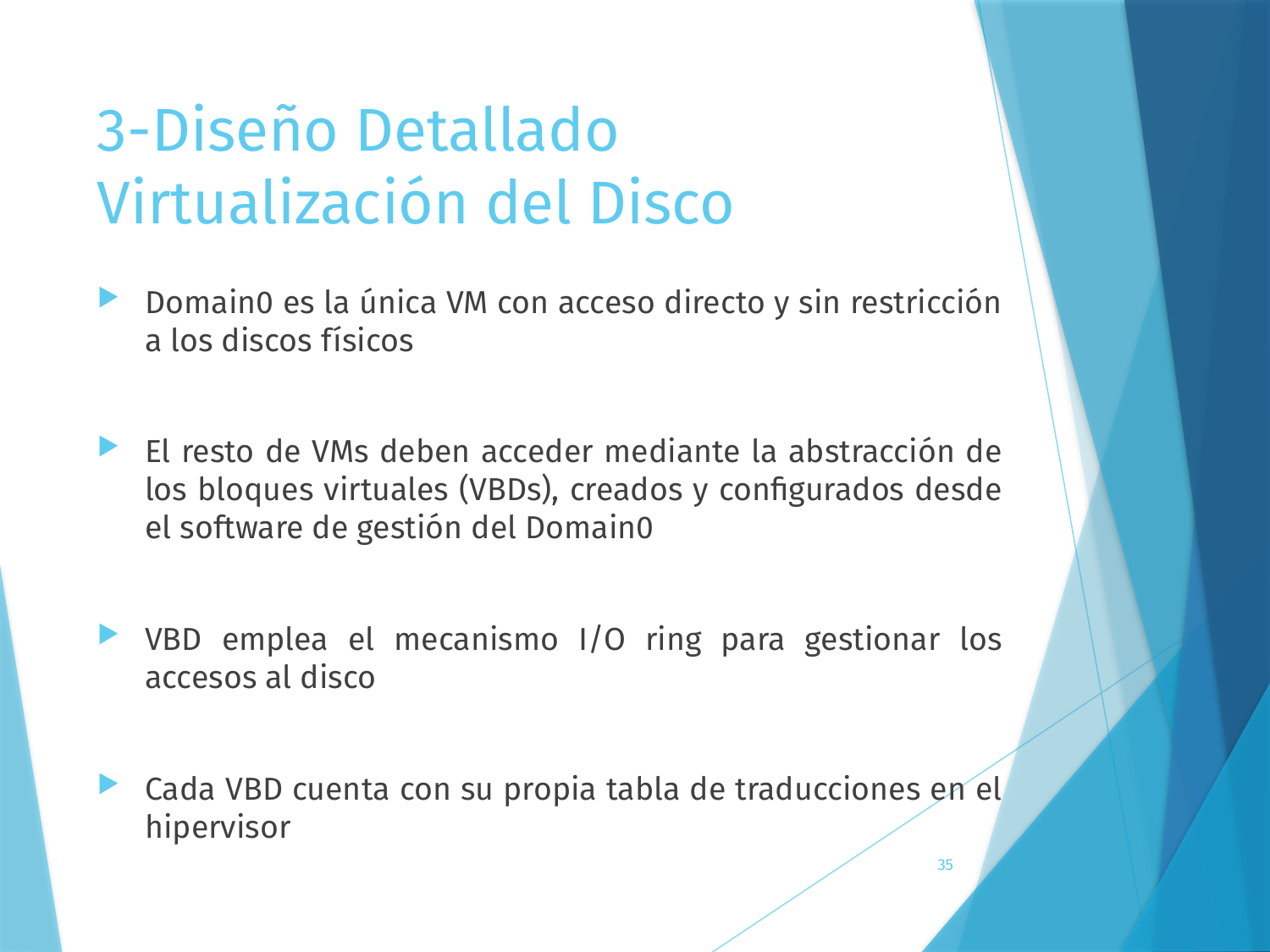

3-Diseño Detallado
Virtualización del Disco
Domain0 es la única VM con acceso directo y sin restricción a los discos físicos

El resto de VMs deben acceder mediante la abstracción de los bloques virtuales (VBDs), creados y configurados desde el software de gestión del Domain0

VBD emplea el mecanismo I/O ring para gestionar los accesos al disco

Cada VBD cuenta con su propia tabla de traducciones en el hipervisor
35